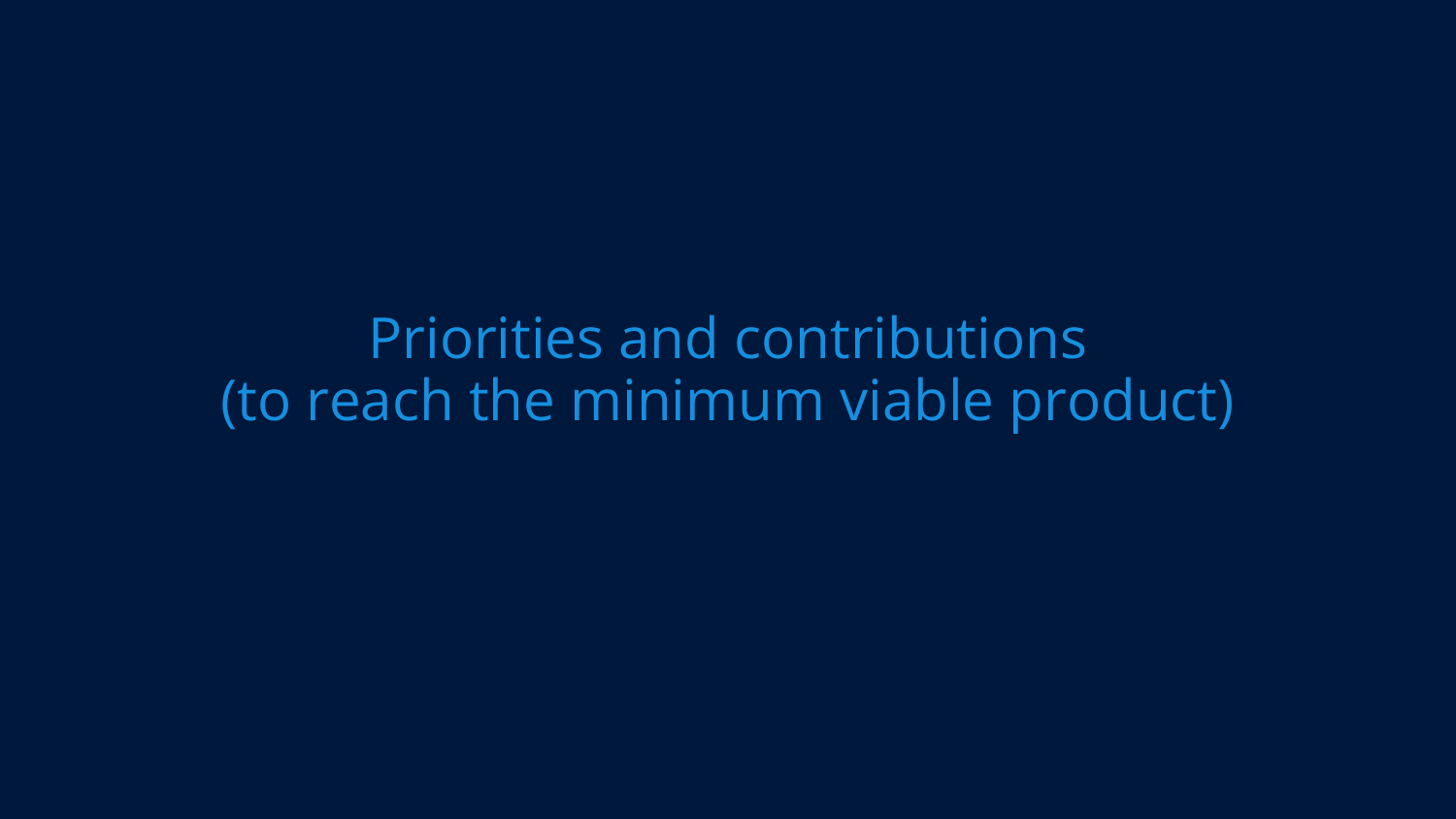

# Priorities and contributions (to reach the minimum viable product)